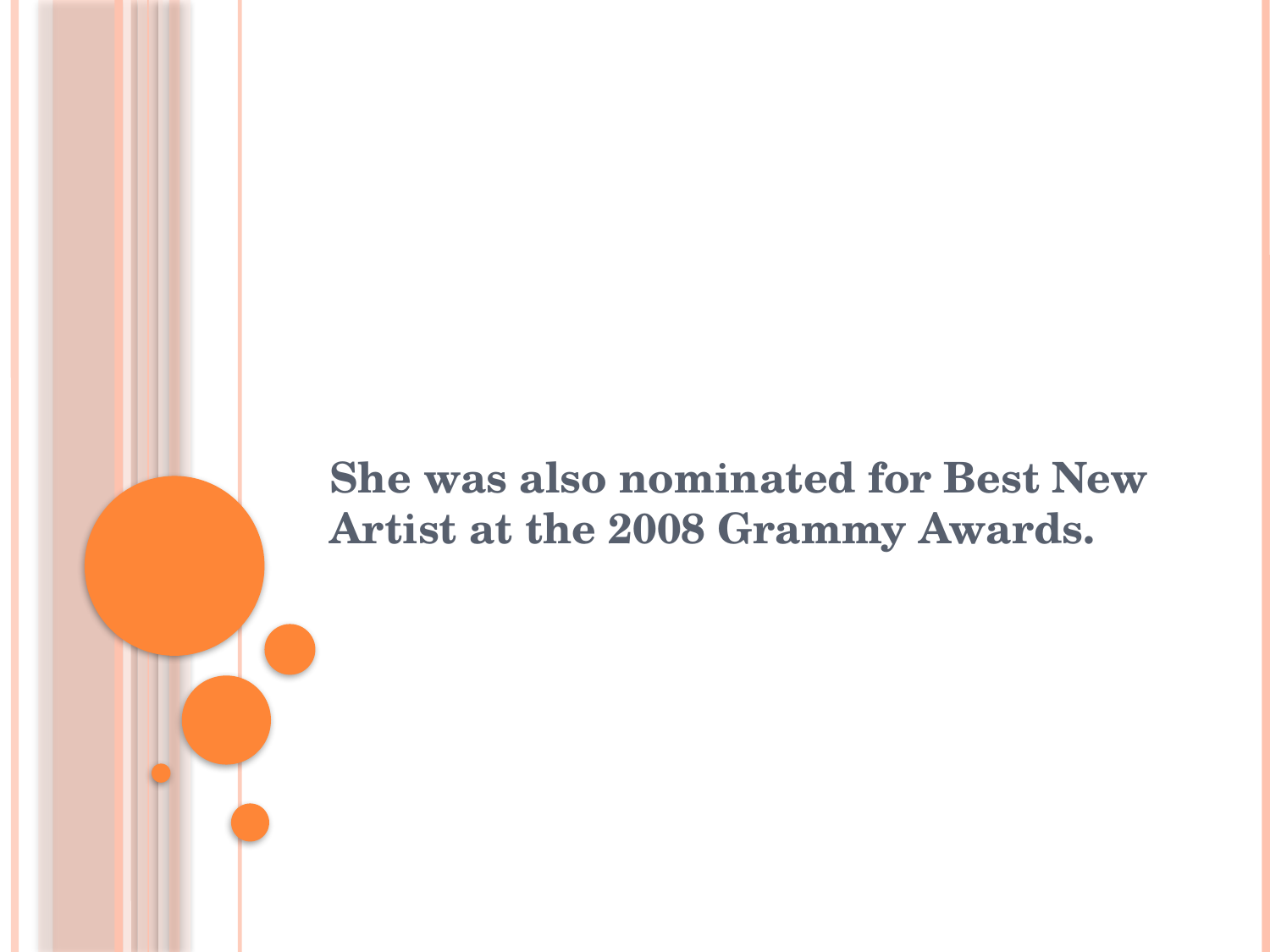

#
She was also nominated for Best New Artist at the 2008 Grammy Awards.